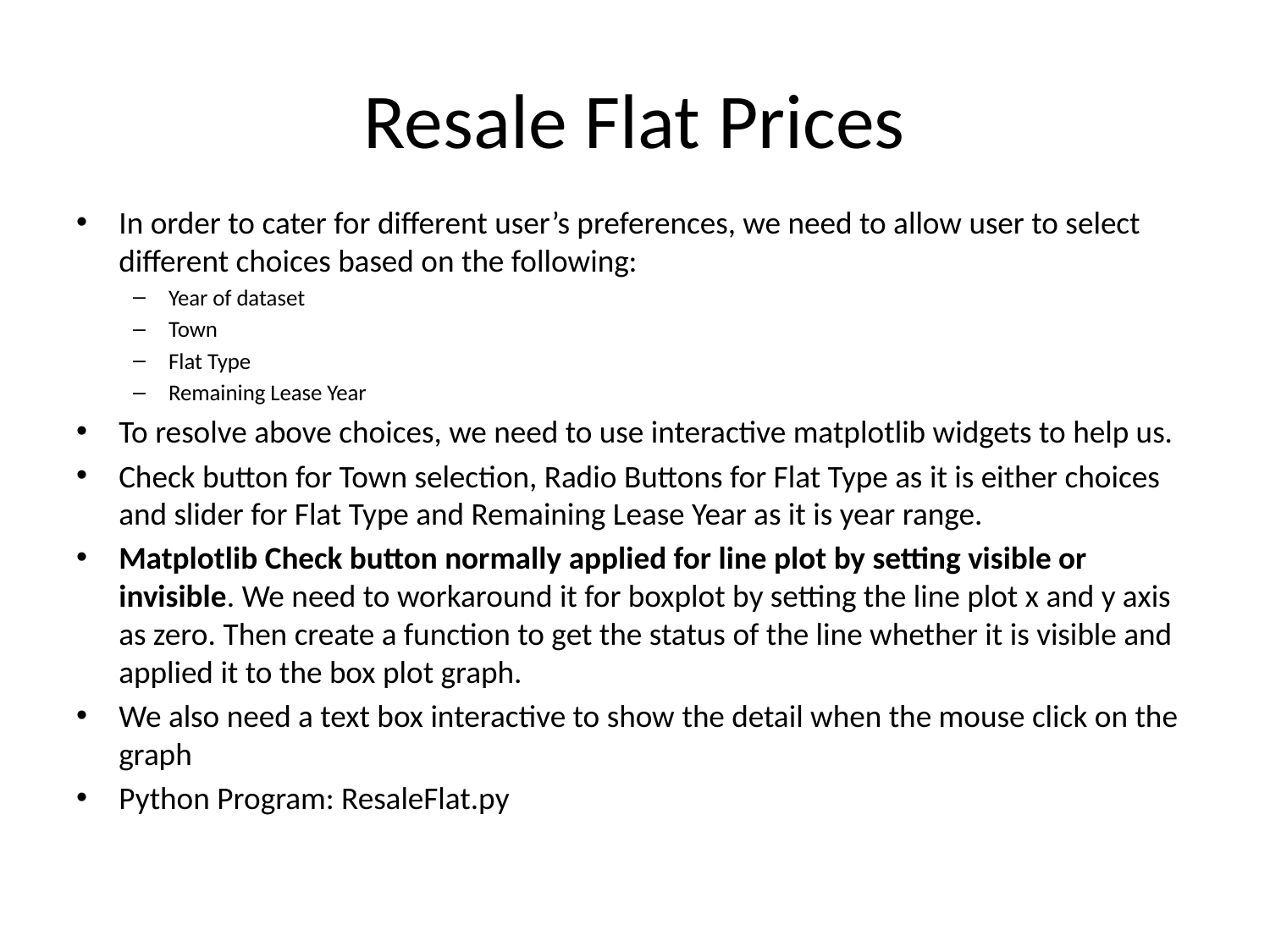

# Resale Flat Prices
In order to cater for different user’s preferences, we need to allow user to select different choices based on the following:
Year of dataset
Town
Flat Type
Remaining Lease Year
To resolve above choices, we need to use interactive matplotlib widgets to help us.
Check button for Town selection, Radio Buttons for Flat Type as it is either choices and slider for Flat Type and Remaining Lease Year as it is year range.
Matplotlib Check button normally applied for line plot by setting visible or invisible. We need to workaround it for boxplot by setting the line plot x and y axis as zero. Then create a function to get the status of the line whether it is visible and applied it to the box plot graph.
We also need a text box interactive to show the detail when the mouse click on the graph
Python Program: ResaleFlat.py